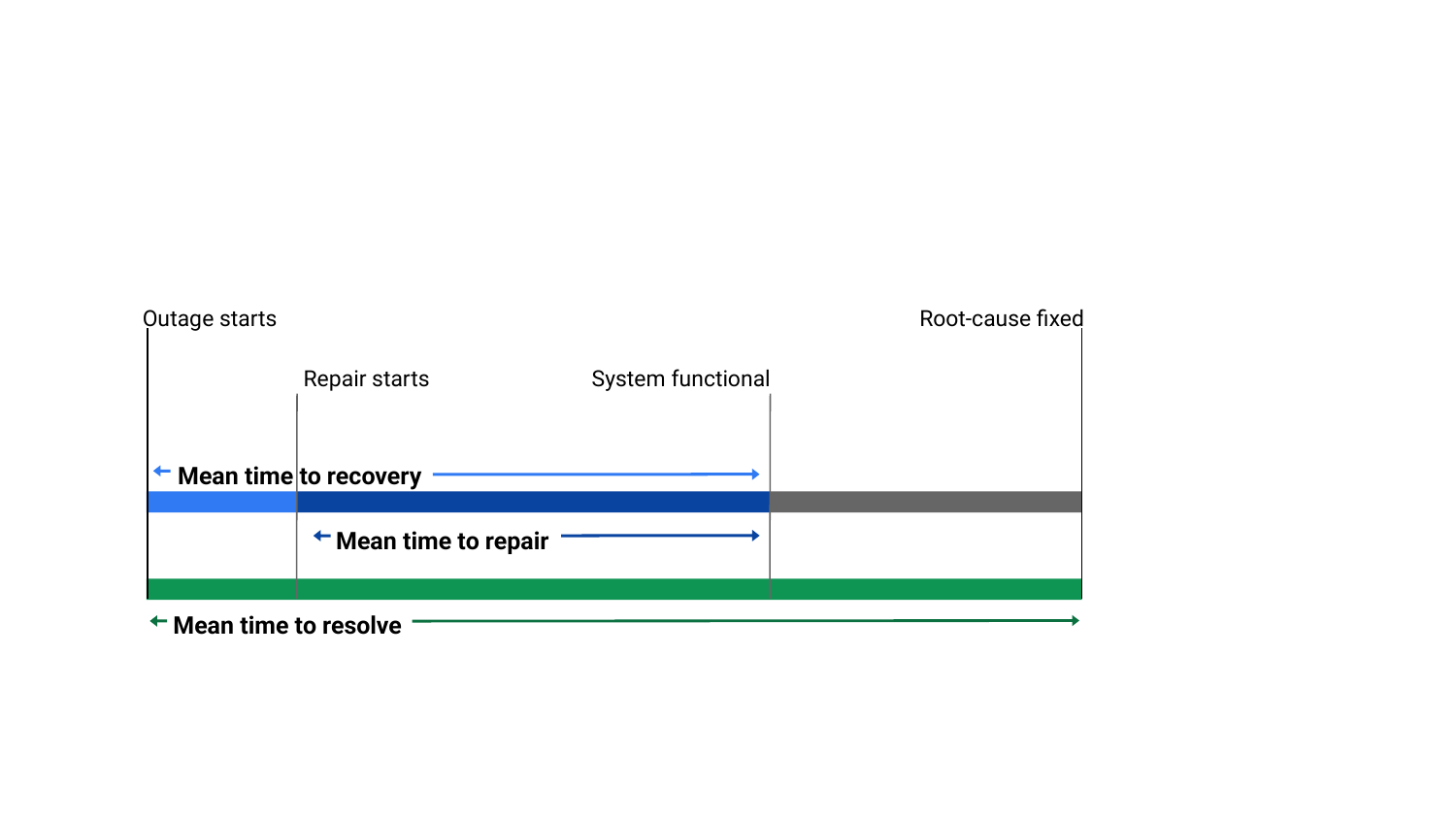

Outage starts
Root-cause fixed
Repair starts
System functional
Mean time to recovery

Mean time to repair

Mean time to resolve